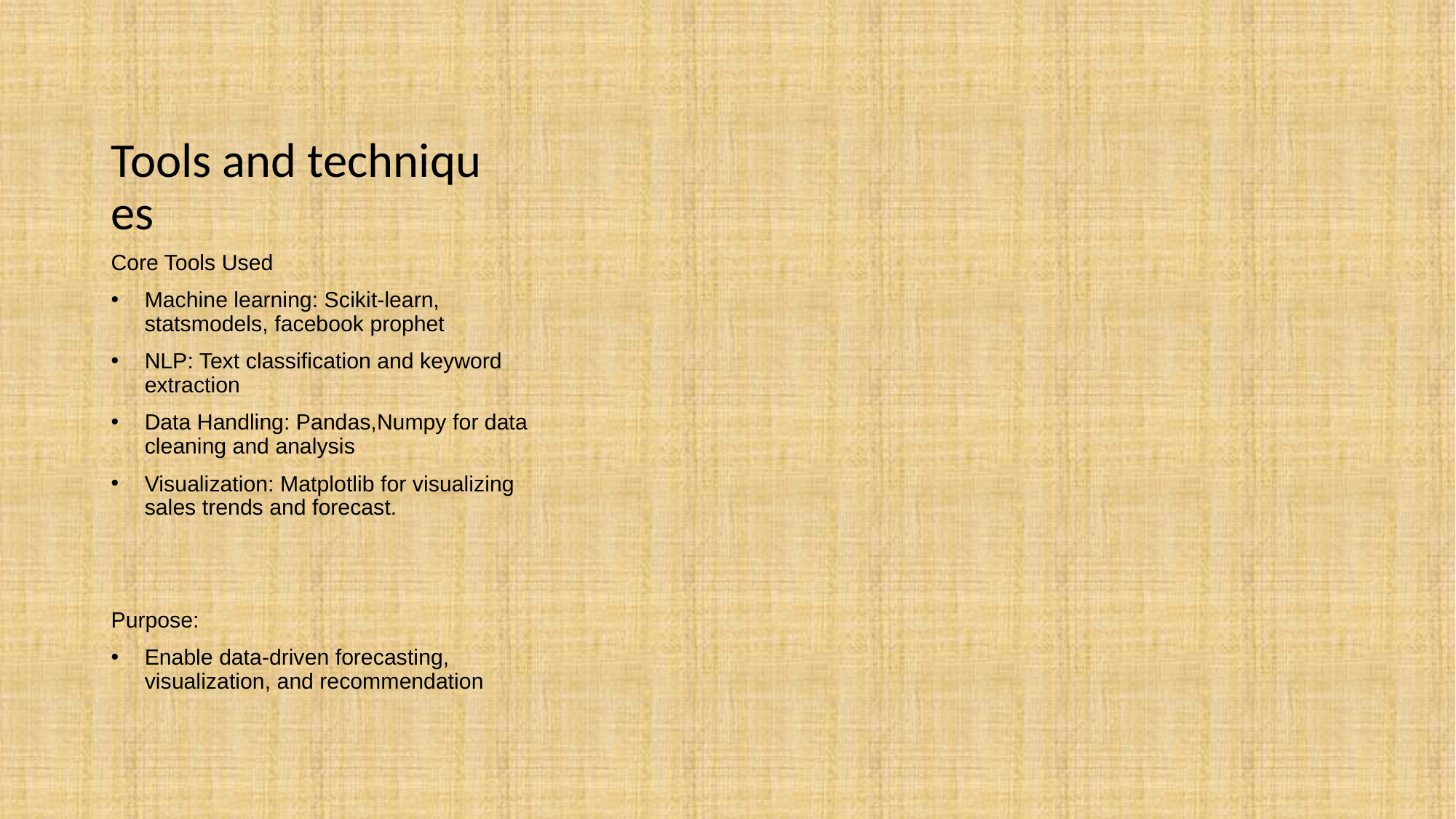

# Tools and techniqu es

Core Tools Used
Machine learning: Scikit-learn, statsmodels, facebook prophet
NLP: Text classification and keyword extraction
Data Handling: Pandas,Numpy for data cleaning and analysis
Visualization: Matplotlib for visualizing sales trends and forecast.

Purpose:
Enable data-driven forecasting, visualization, and recommendation